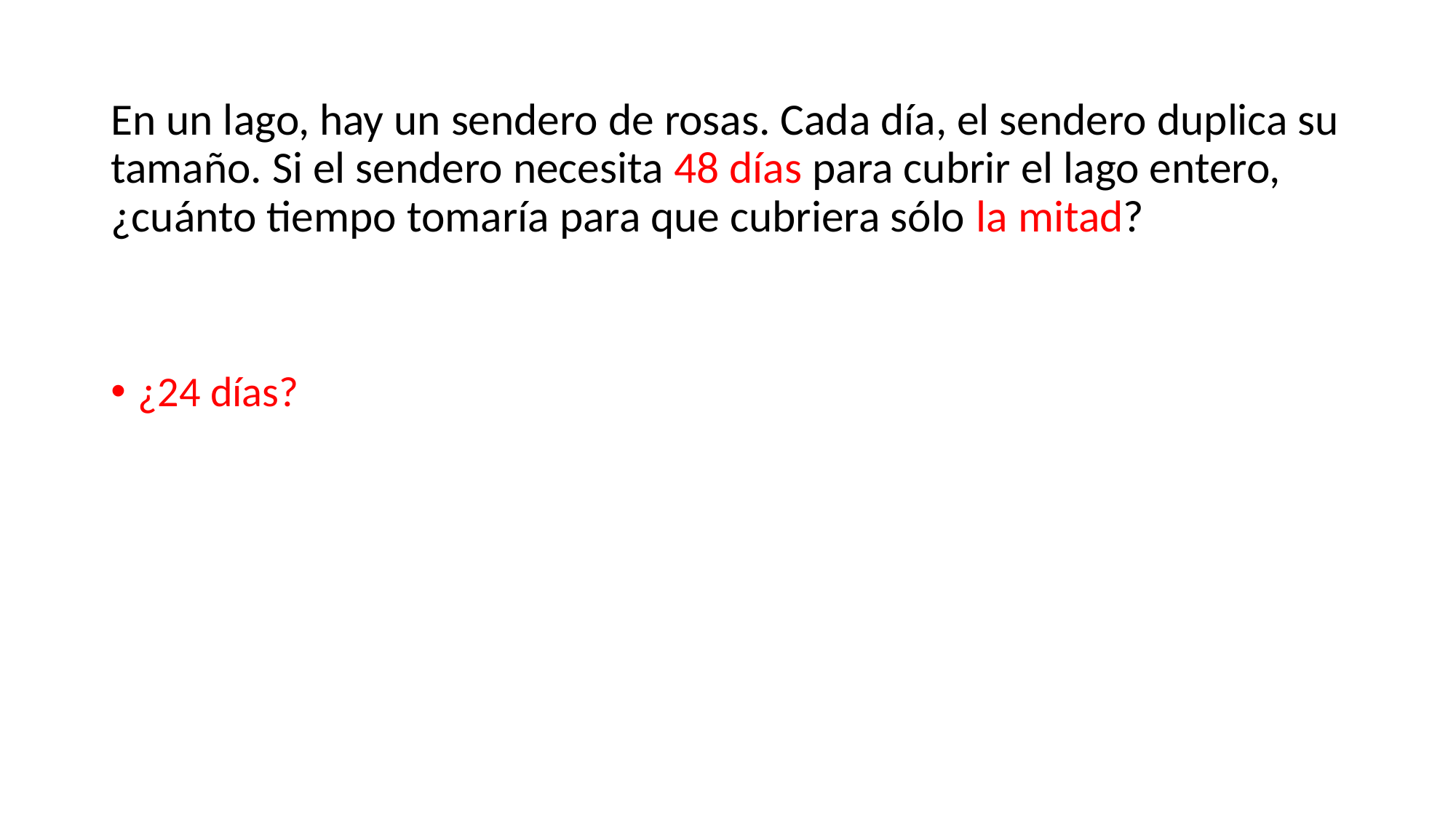

# En un lago, hay un sendero de rosas. Cada día, el sendero duplica su tamaño. Si el sendero necesita 48 días para cubrir el lago entero, ¿cuánto tiempo tomaría para que cubriera sólo la mitad?
¿24 días?